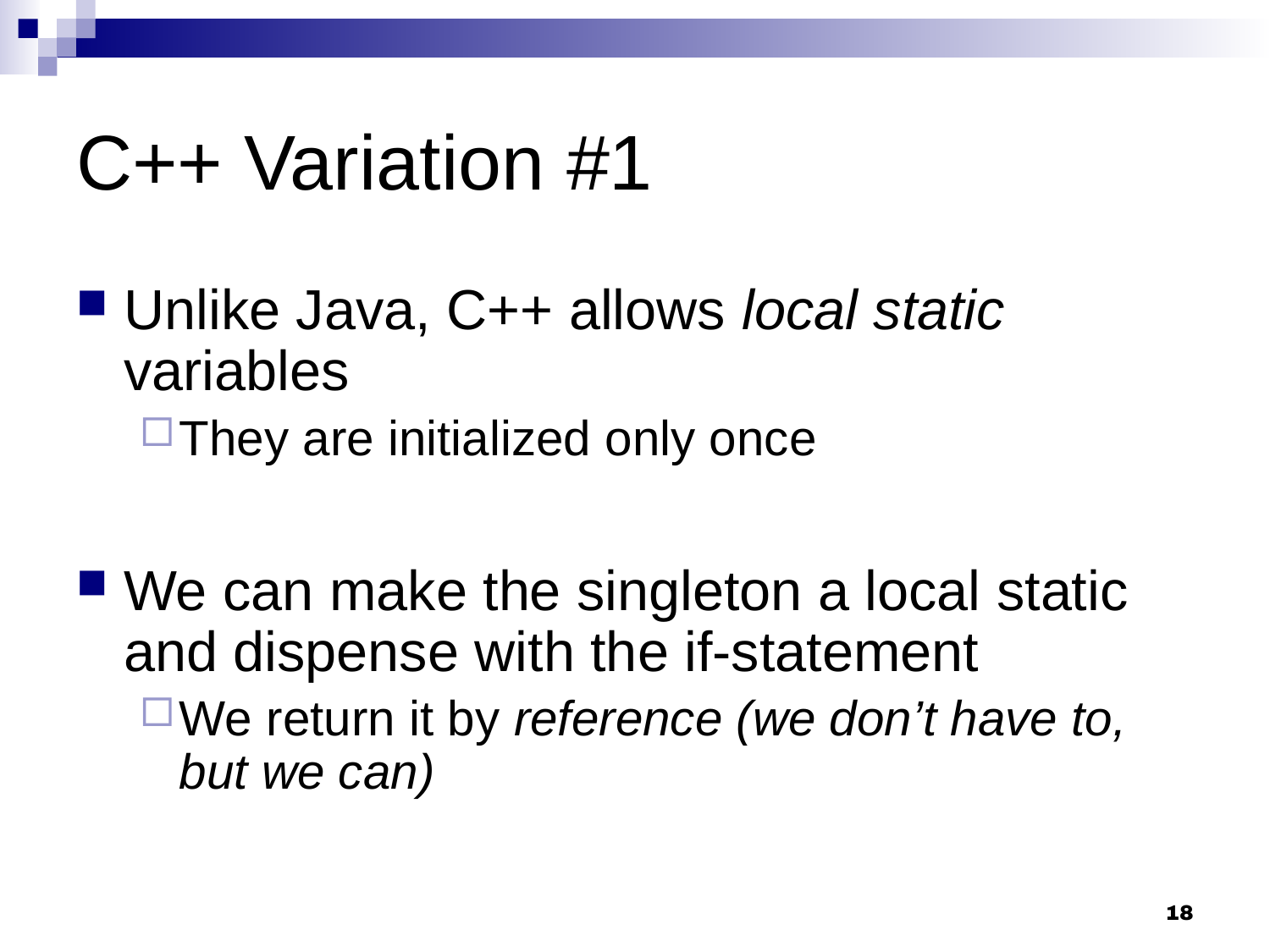

# C++ Variation #1
Unlike Java, C++ allows local static variables
They are initialized only once

We can make the singleton a local static and dispense with the if-statement
We return it by reference (we don’t have to, but we can)
18